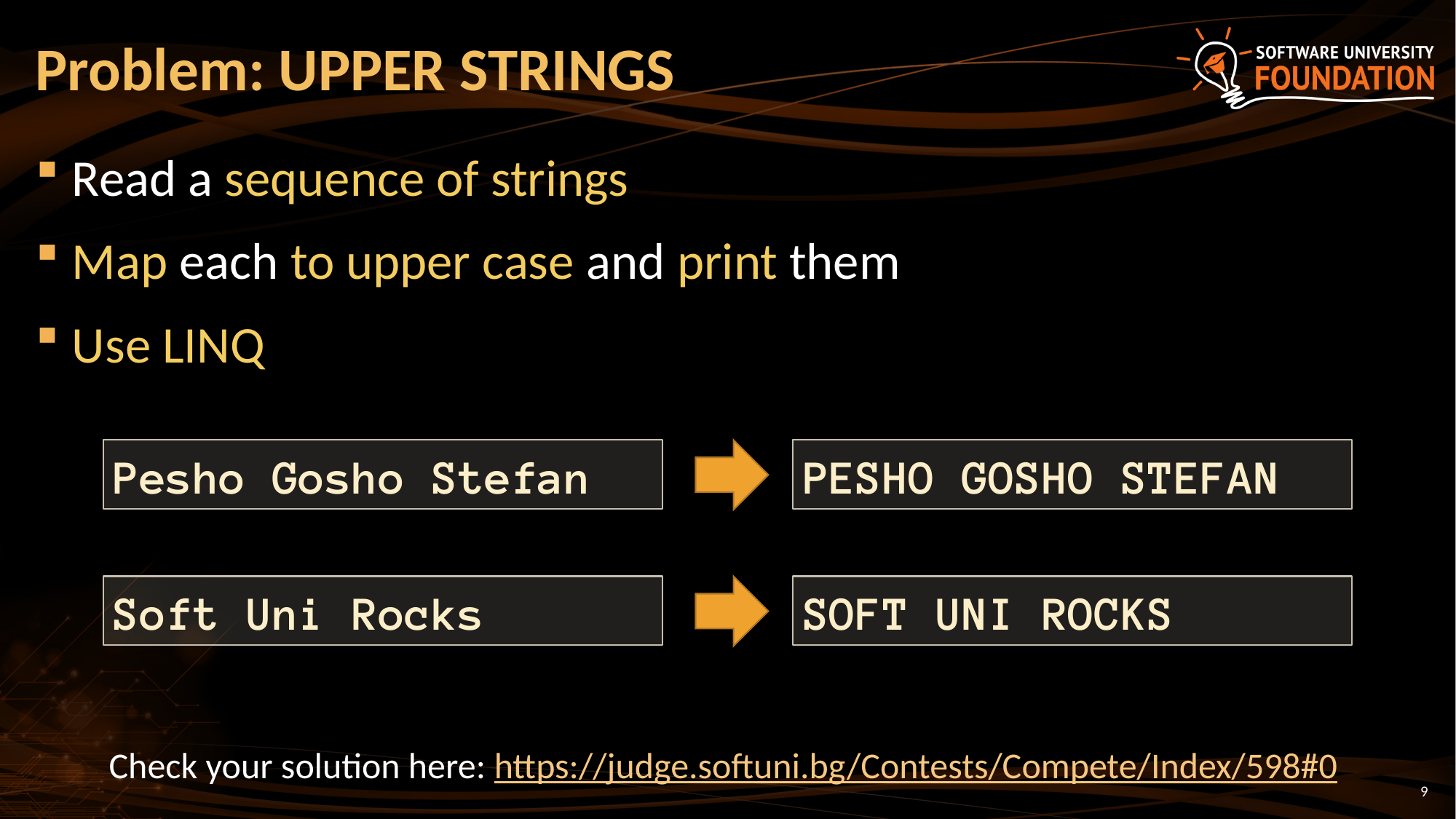

# Problem: UPPER STRINGS
Read a sequence of strings
Map each to upper case and print them
Use LINQ
Pesho Gosho Stefan

PESHO GOSHO STEFAN
Soft Uni Rocks

SOFT UNI ROCKS
Check your solution here: https://judge.softuni.bg/Contests/Compete/Index/598#0
9